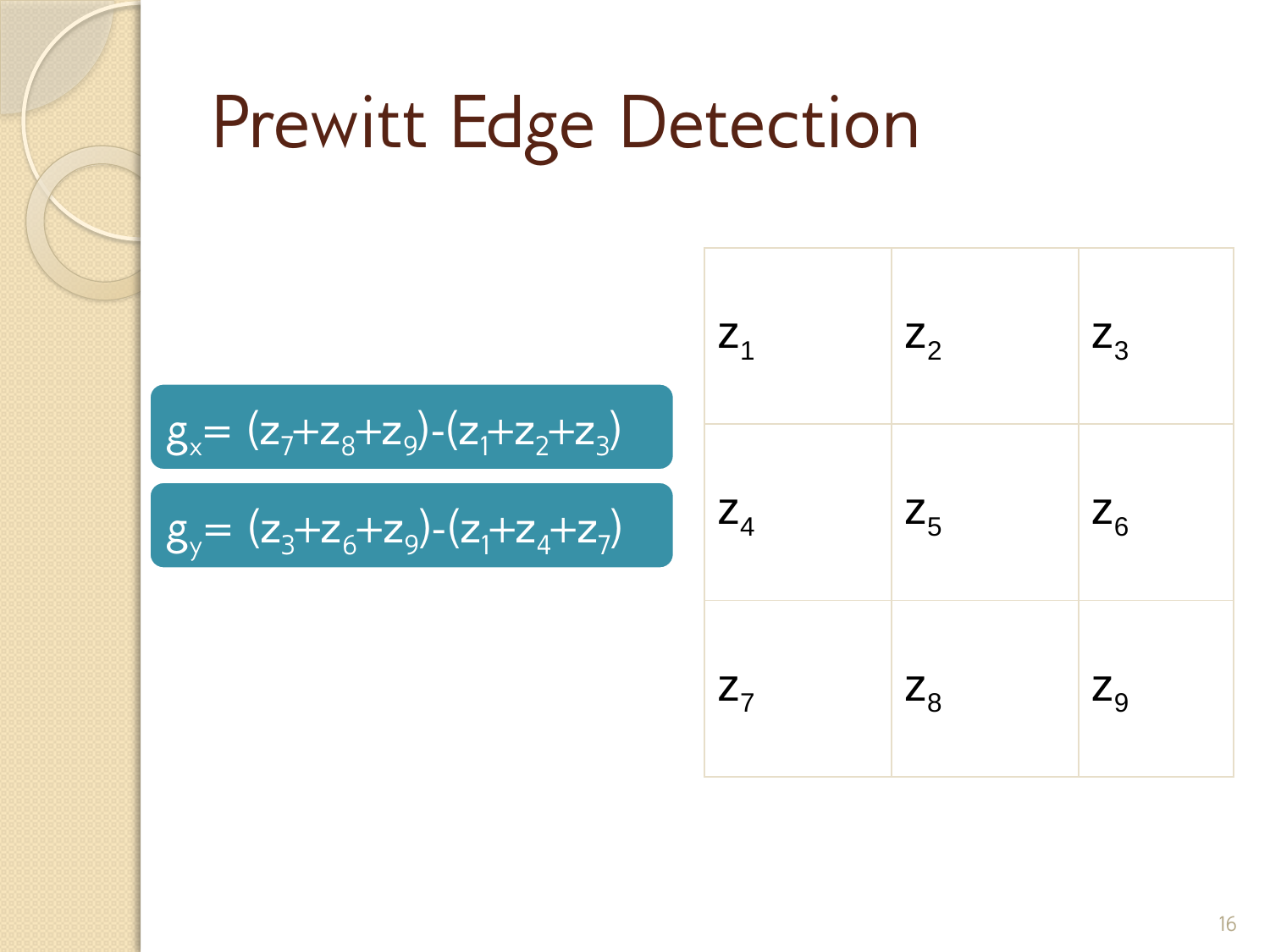

# Prewitt Edge Detection
| z1 | z2 | z3 |
| --- | --- | --- |
| z4 | z5 | z6 |
| z7 | z8 | z9 |
gx= (z7+z8+z9)-(z1+z2+z3)
gy= (z3+z6+z9)-(z1+z4+z7)
16